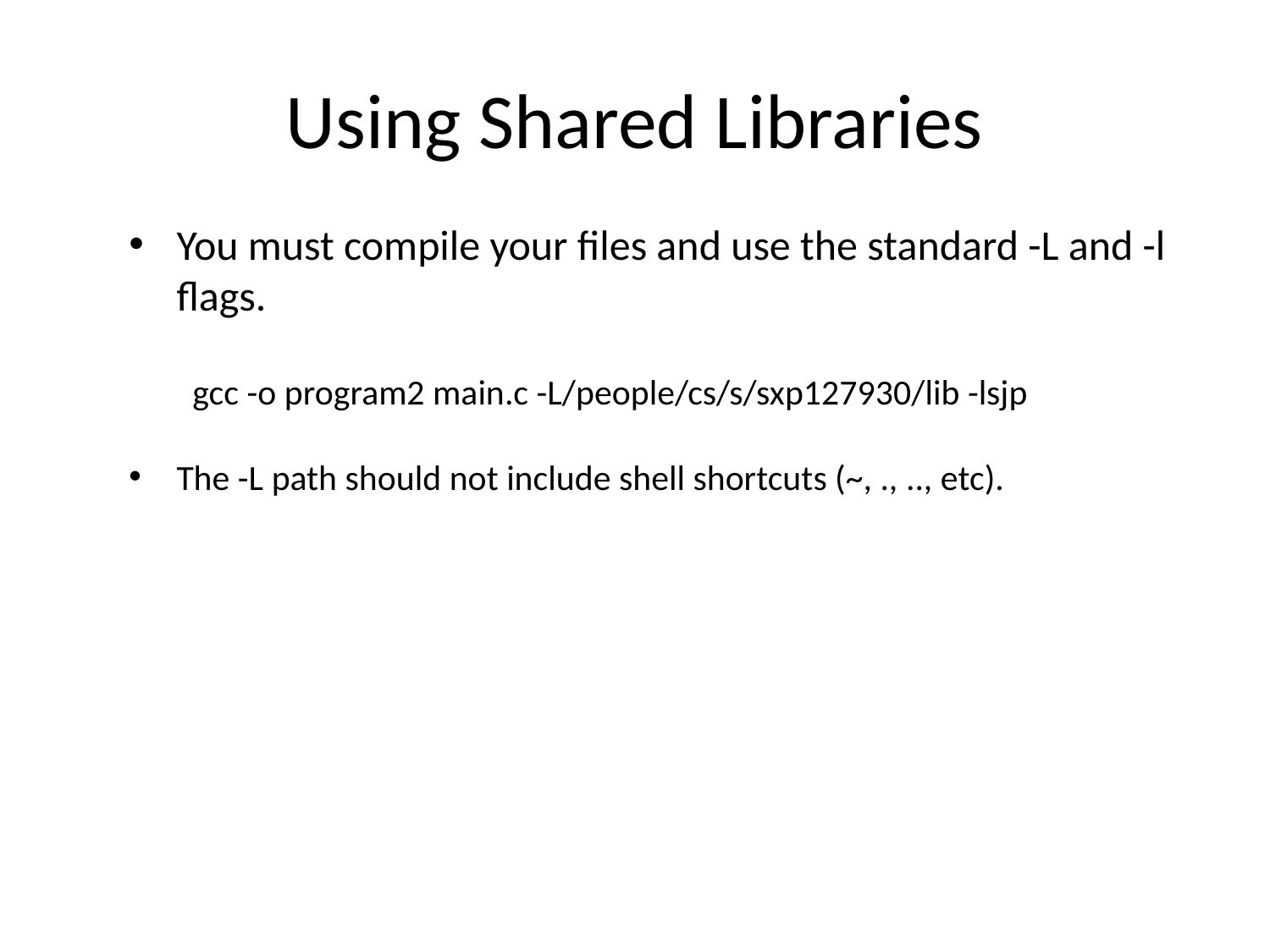

# Using Shared Libraries
You must compile your files and use the standard -L and -l flags.

gcc -o program2 main.c -L/people/cs/s/sxp127930/lib -lsjp

The -L path should not include shell shortcuts (~, ., .., etc).